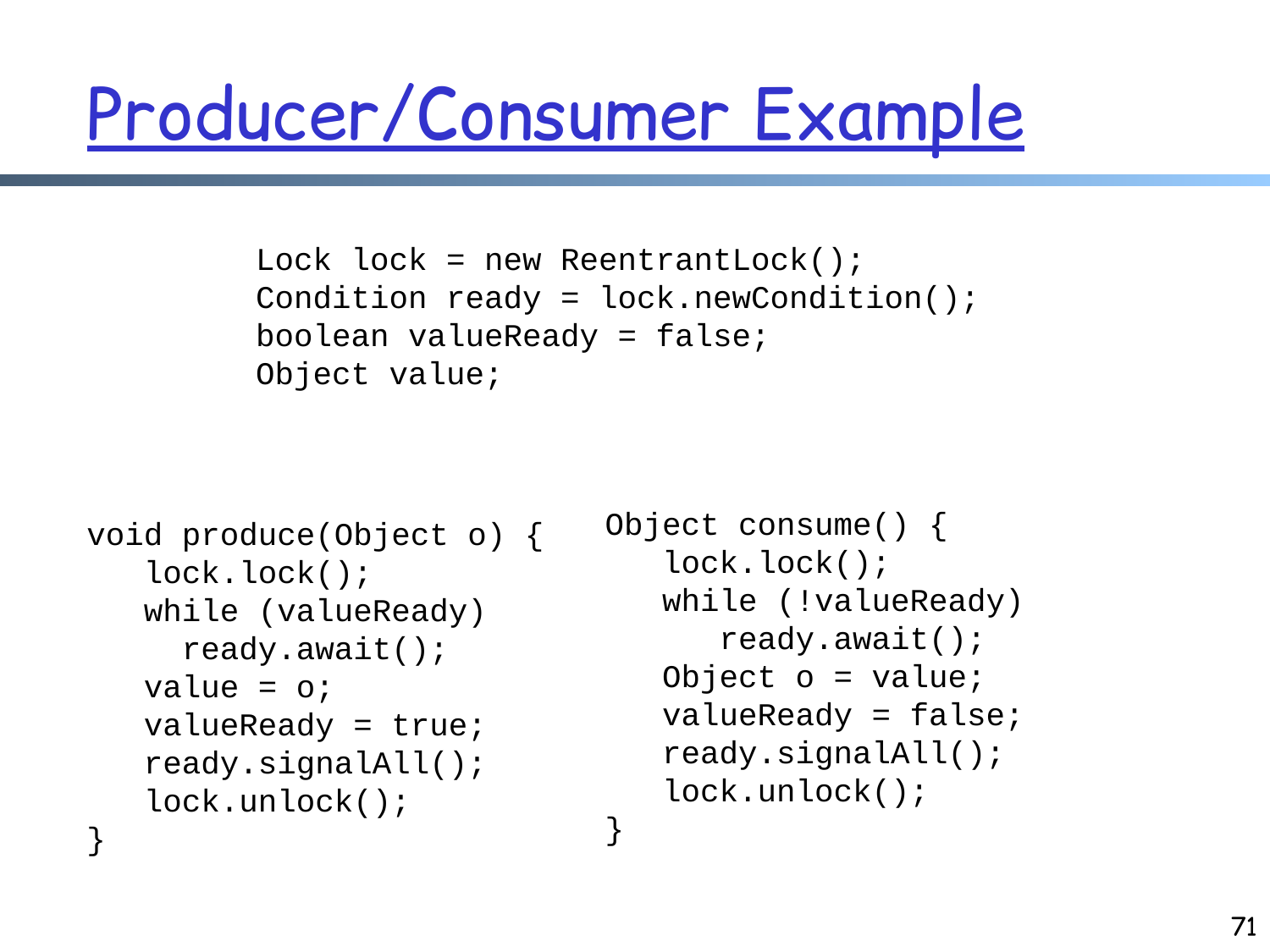

# Producer/Consumer Example
Lock lock = new ReentrantLock();
Condition ready = lock.newCondition();
boolean valueReady = false;
Object value;
Object consume() {
   lock.lock();
   while (!valueReady)
      ready.await();
   Object o = value;
   valueReady = false;
   ready.signalAll();
   lock.unlock();
}
void produce(Object o) {
   lock.lock();
   while (valueReady)
     ready.await();
   value = o;
   valueReady = true;
   ready.signalAll();
   lock.unlock();
}
71